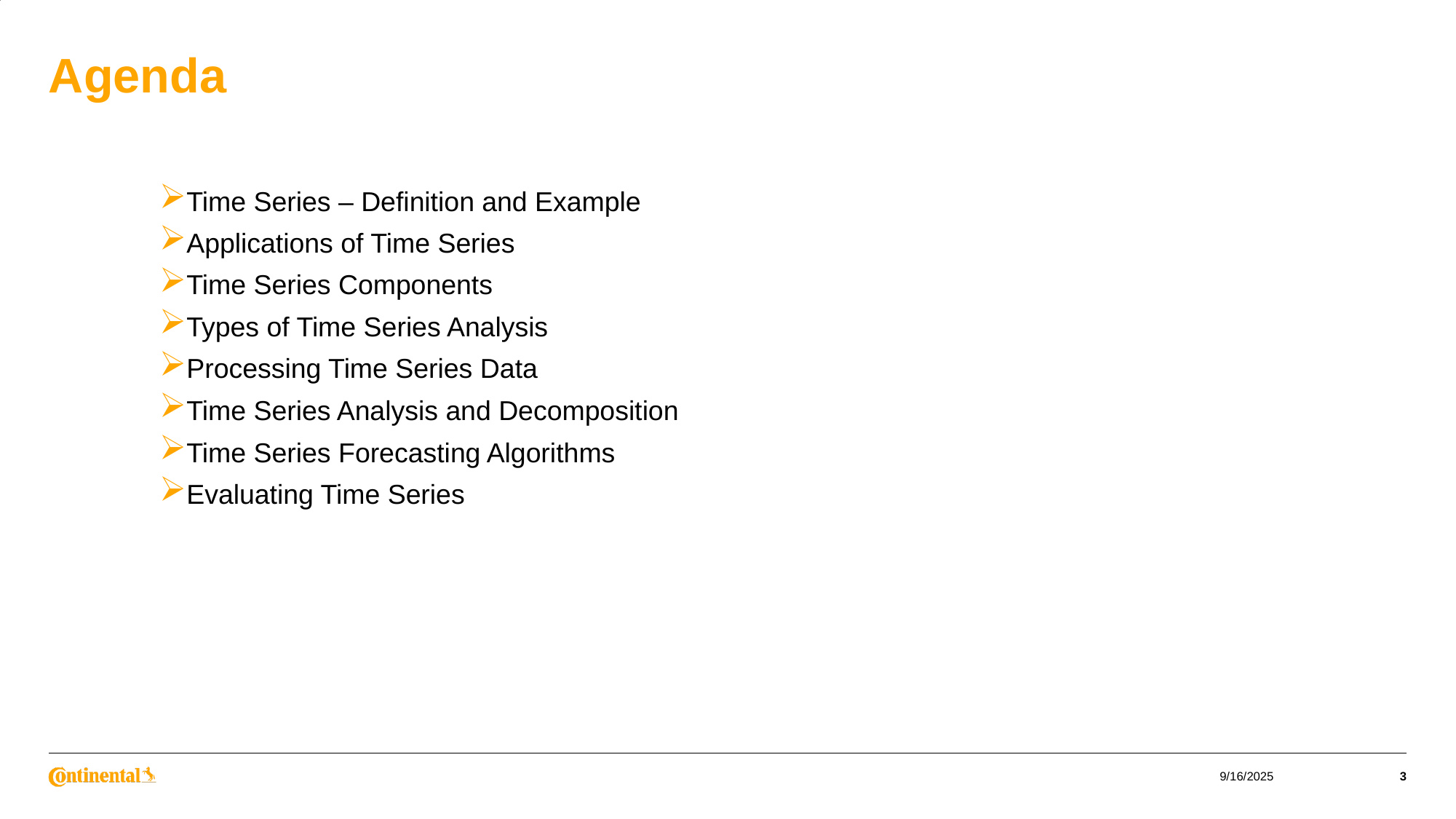

# Agenda

Time Series – Definition and Example
Applications of Time Series
Time Series Components
Types of Time Series Analysis
Processing Time Series Data
Time Series Analysis and Decomposition
Time Series Forecasting Algorithms
Evaluating Time Series

Time Series Analysis and Forecasting
9/16/2025
3